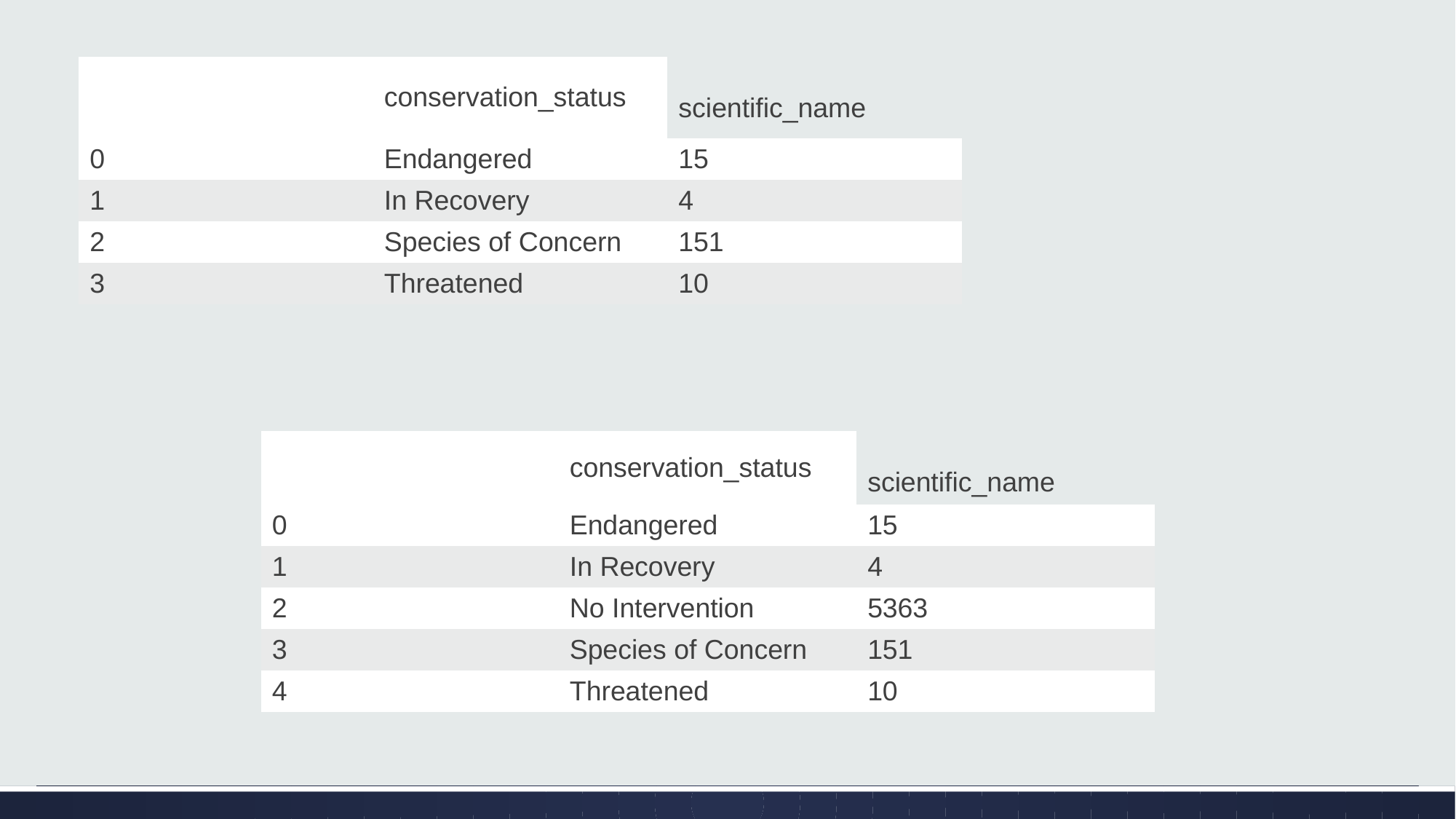

|  | conservation\_status | scientific\_name |
| --- | --- | --- |
| 0 | Endangered | 15 |
| 1 | In Recovery | 4 |
| 2 | Species of Concern | 151 |
| 3 | Threatened | 10 |
|  | conservation\_status | scientific\_name |
| --- | --- | --- |
| 0 | Endangered | 15 |
| 1 | In Recovery | 4 |
| 2 | No Intervention | 5363 |
| 3 | Species of Concern | 151 |
| 4 | Threatened | 10 |